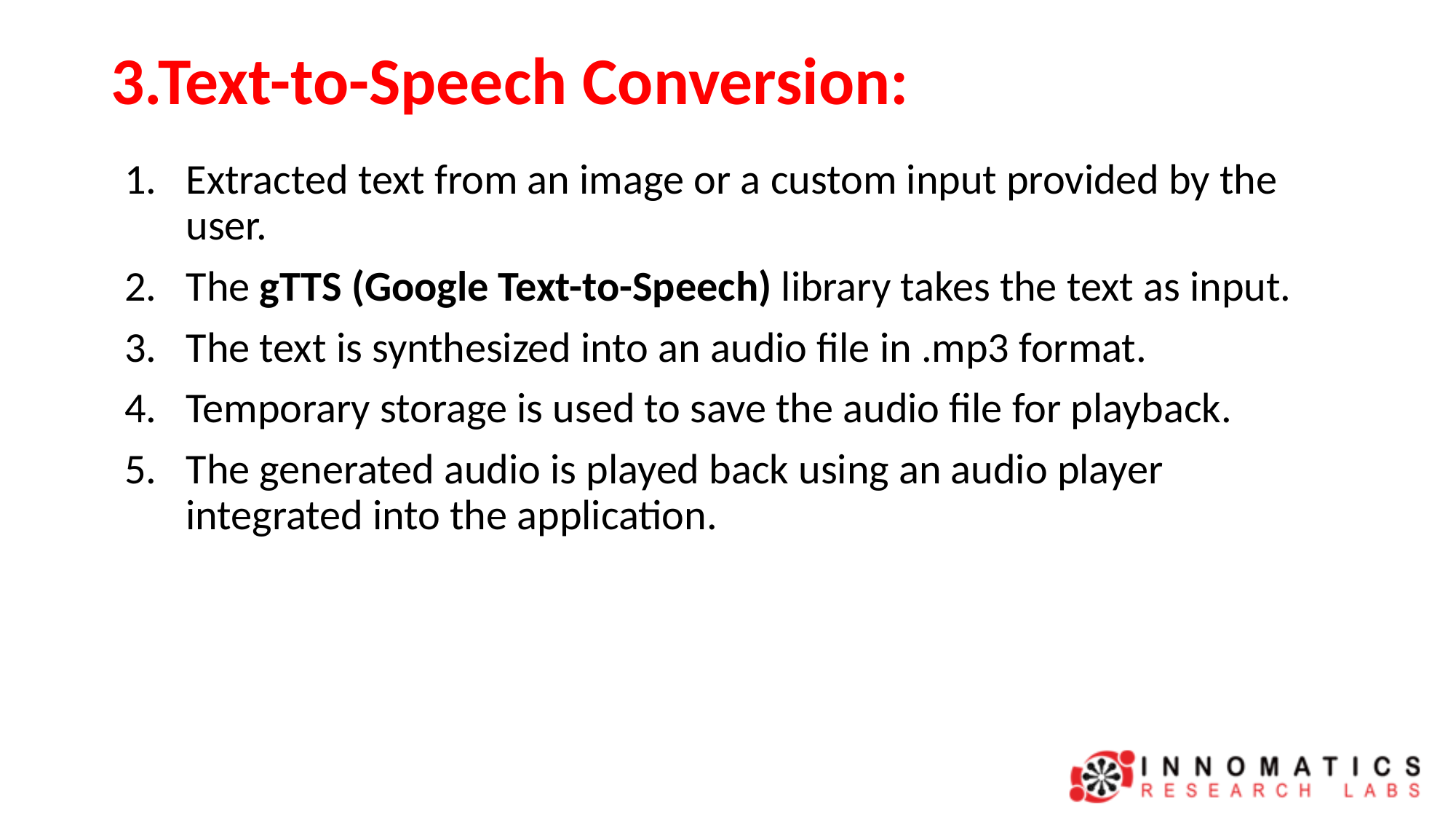

# 3.Text-to-Speech Conversion:
Extracted text from an image or a custom input provided by the user.
The gTTS (Google Text-to-Speech) library takes the text as input.
The text is synthesized into an audio file in .mp3 format.
Temporary storage is used to save the audio file for playback.
The generated audio is played back using an audio player integrated into the application.